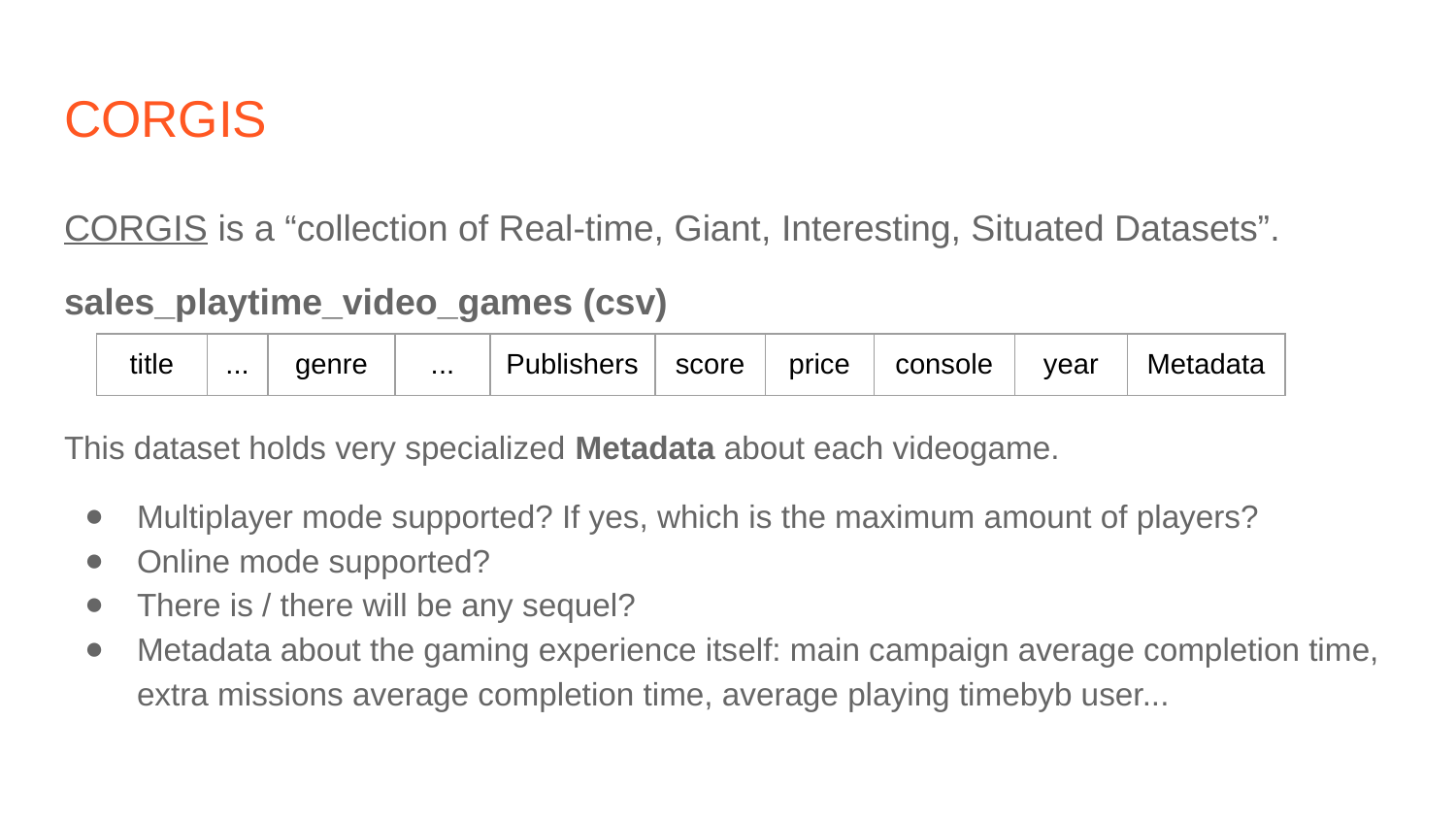

# CORGIS
CORGIS is a “collection of Real-time, Giant, Interesting, Situated Datasets”.
sales_playtime_video_games (csv)

This dataset holds very specialized Metadata about each videogame.
Multiplayer mode supported? If yes, which is the maximum amount of players?
Online mode supported?
There is / there will be any sequel?
Metadata about the gaming experience itself: main campaign average completion time, extra missions average completion time, average playing timebyb user...
| title | ... | genre | ... | Publishers | score | price | console | year | Metadata |
| --- | --- | --- | --- | --- | --- | --- | --- | --- | --- |